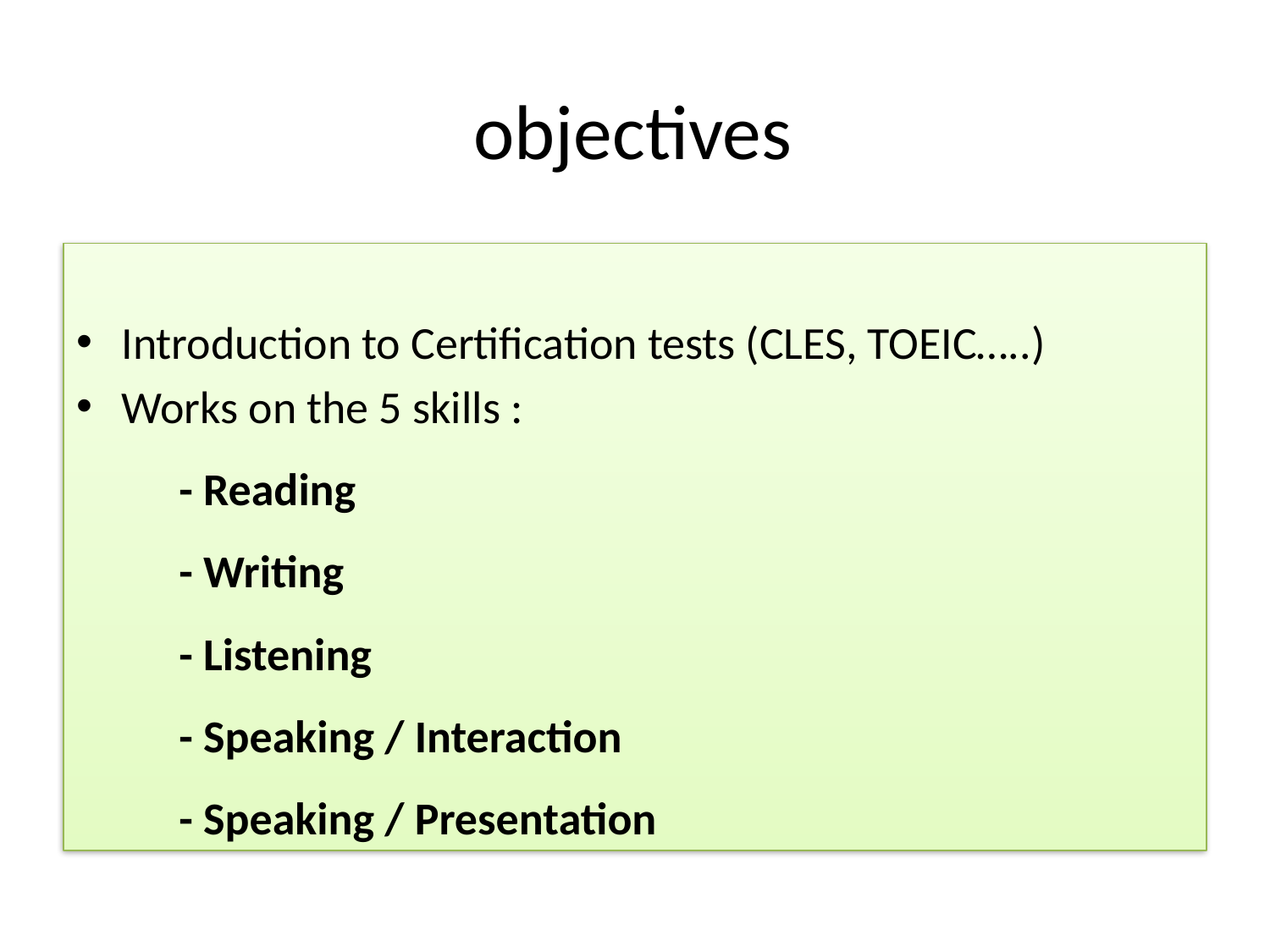

objectives

Introduction to Certification tests (CLES, TOEIC…..)
Works on the 5 skills :
	- Reading
	- Writing
	- Listening
	- Speaking / Interaction
	- Speaking / Presentation